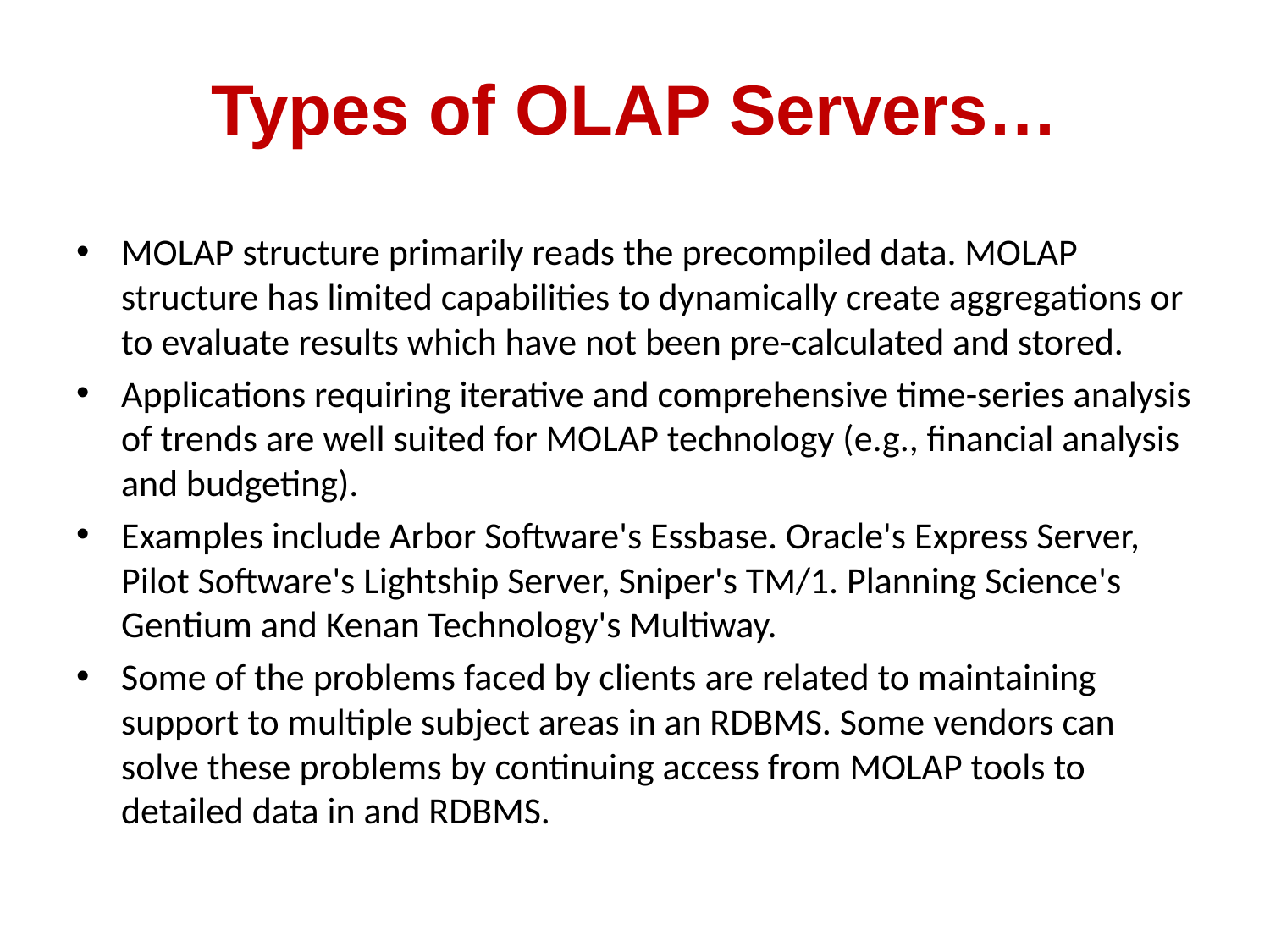

# Types of OLAP Servers…
MOLAP structure primarily reads the precompiled data. MOLAP structure has limited capabilities to dynamically create aggregations or to evaluate results which have not been pre-calculated and stored.
Applications requiring iterative and comprehensive time-series analysis of trends are well suited for MOLAP technology (e.g., financial analysis and budgeting).
Examples include Arbor Software's Essbase. Oracle's Express Server, Pilot Software's Lightship Server, Sniper's TM/1. Planning Science's Gentium and Kenan Technology's Multiway.
Some of the problems faced by clients are related to maintaining support to multiple subject areas in an RDBMS. Some vendors can solve these problems by continuing access from MOLAP tools to detailed data in and RDBMS.